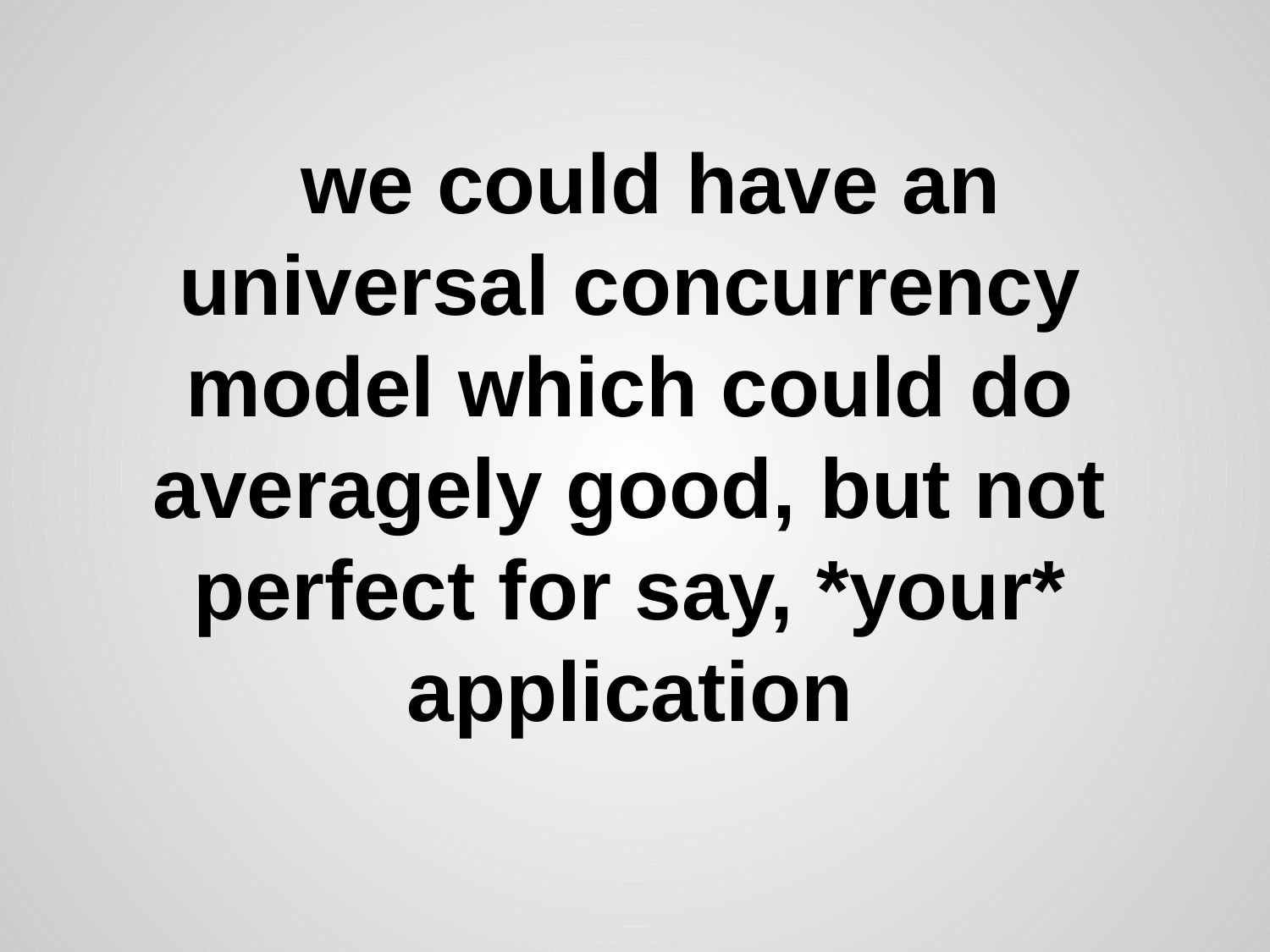

# we could have an universal concurrency model which could do averagely good, but not perfect for say, *your* application